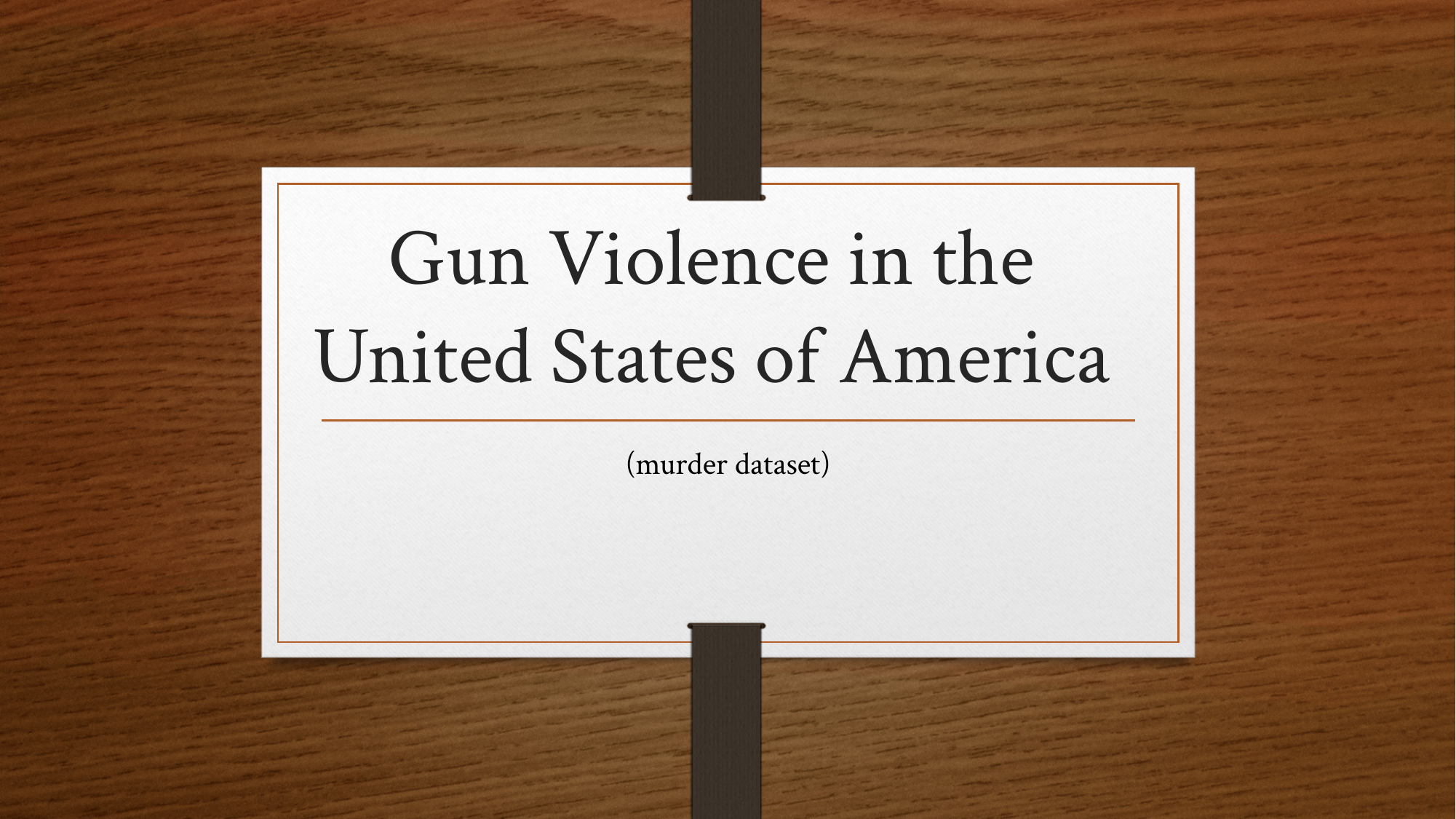

# Gun Violence in the United States of America
(murder dataset)